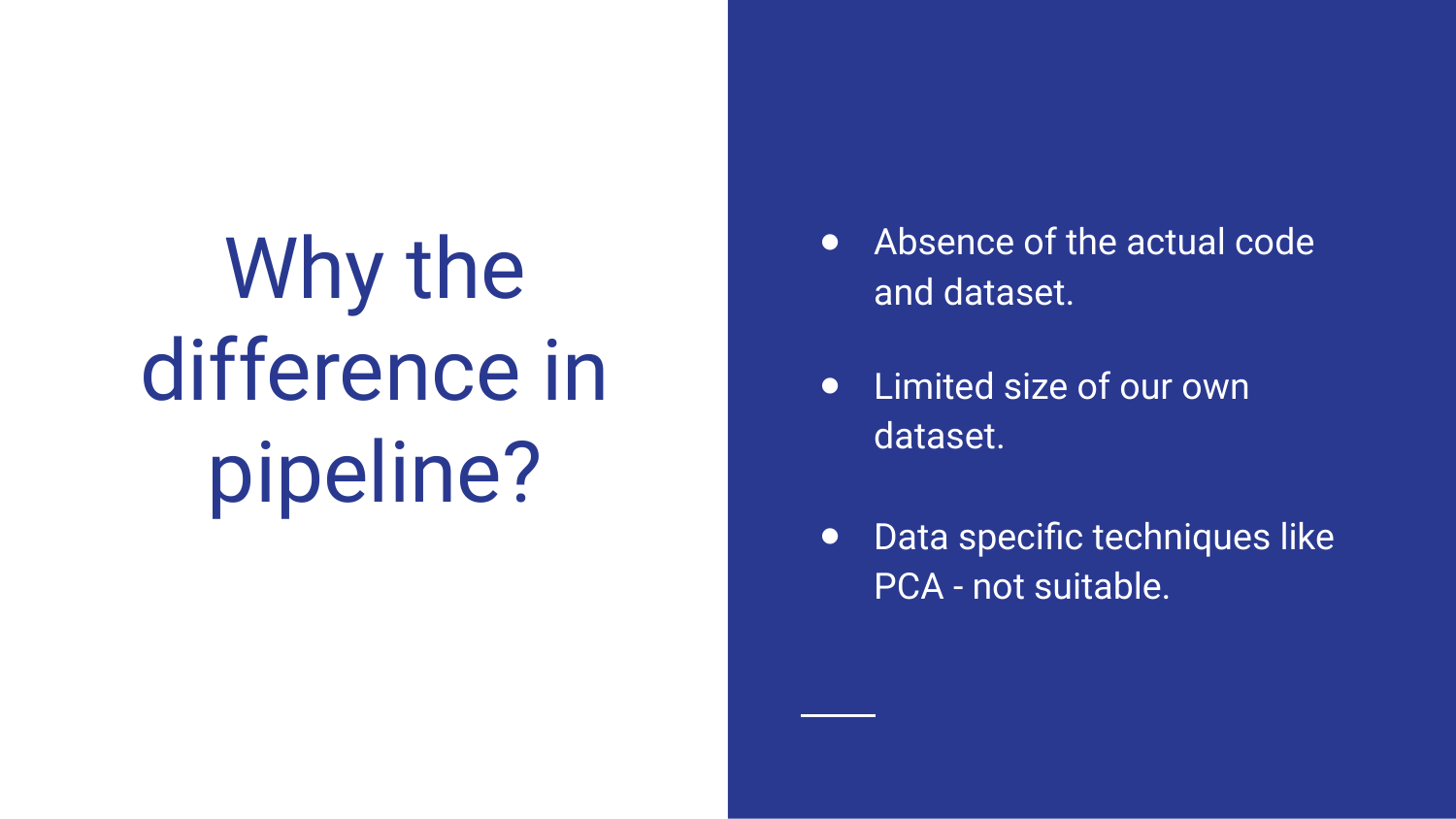

Absence of the actual code and dataset.
Limited size of our own dataset.
Data specific techniques like PCA - not suitable.
# Why the difference in pipeline?